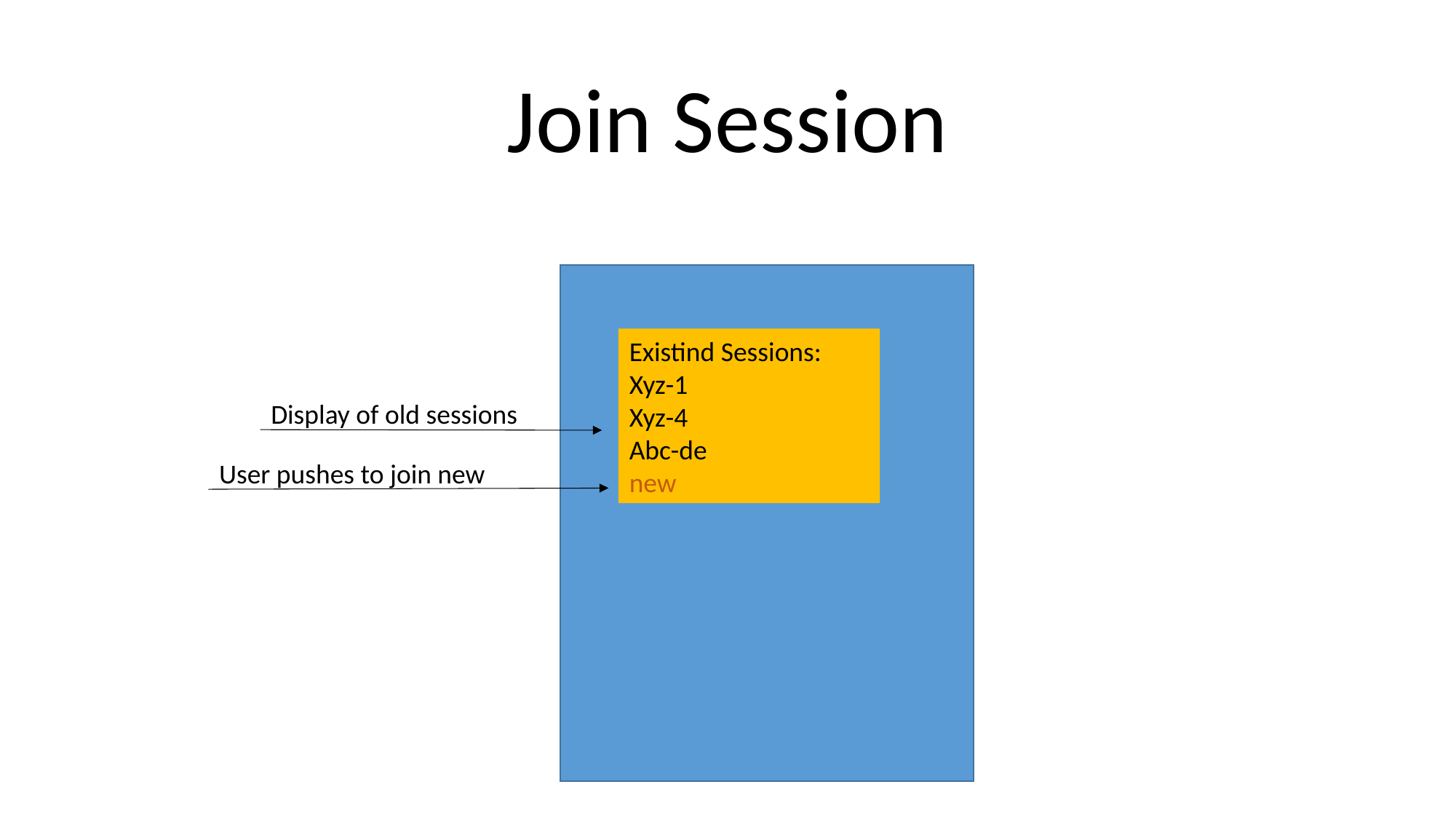

# Join Session

Existind Sessions:
Xyz-1
Xyz-4
Abc-de
new
Display of old sessions

User pushes to join new